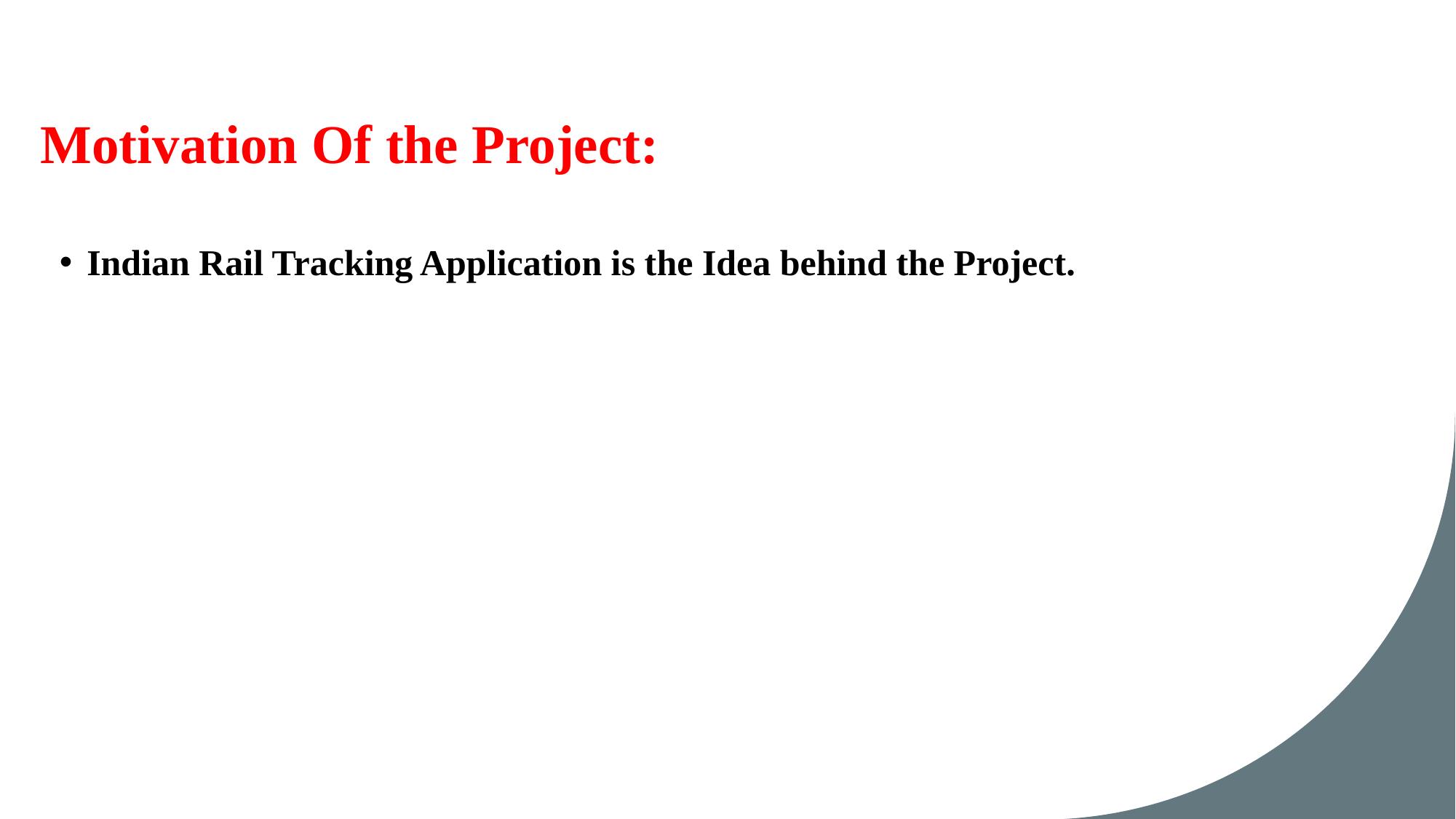

# Motivation Of the Project:
Indian Rail Tracking Application is the Idea behind the Project.